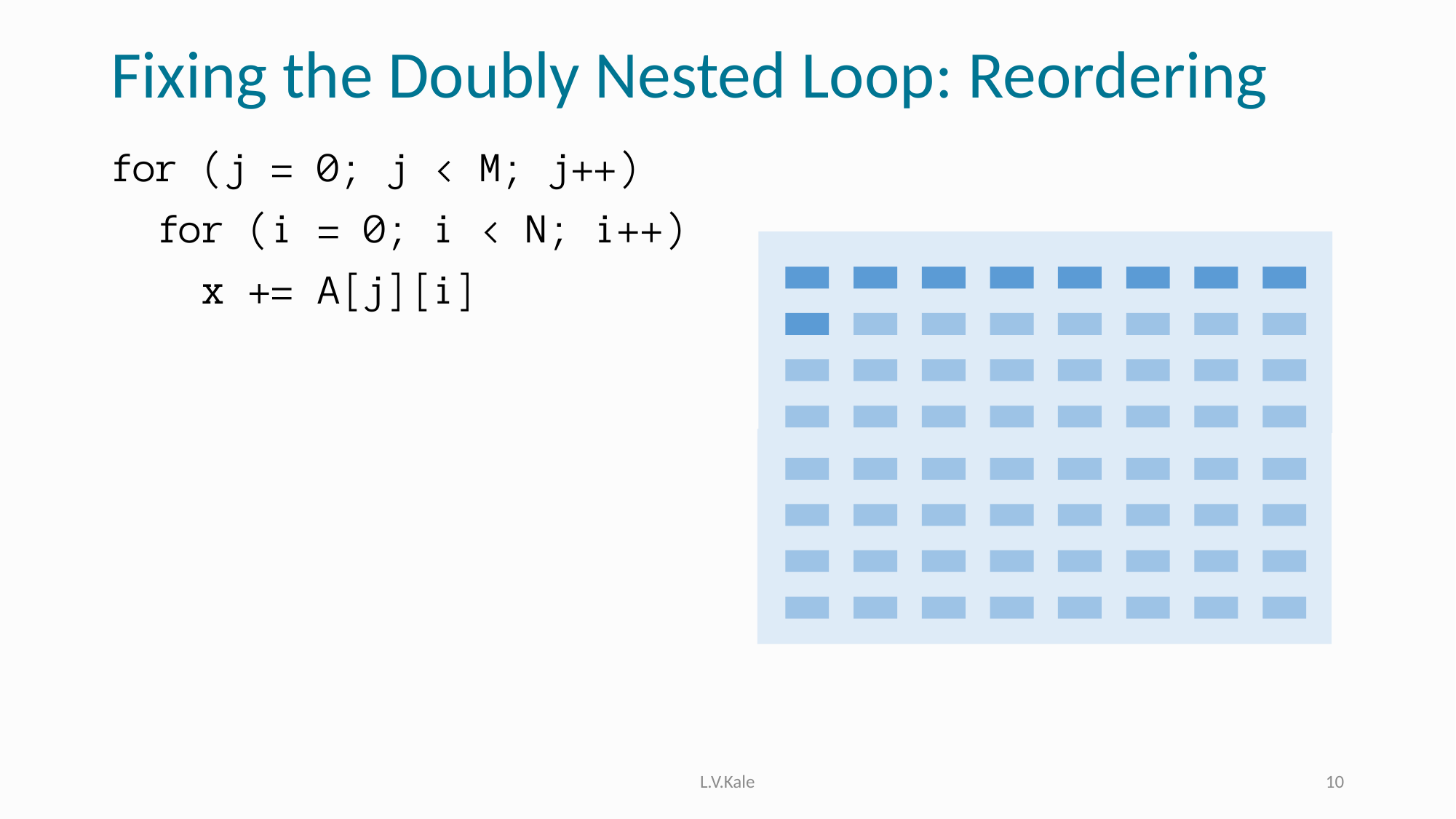

# Fixing the Doubly Nested Loop: Reordering
for (j = 0; j < M; j++)
  for (i = 0; i < N; i++)
    x += A[j][i]

L.V.Kale
10